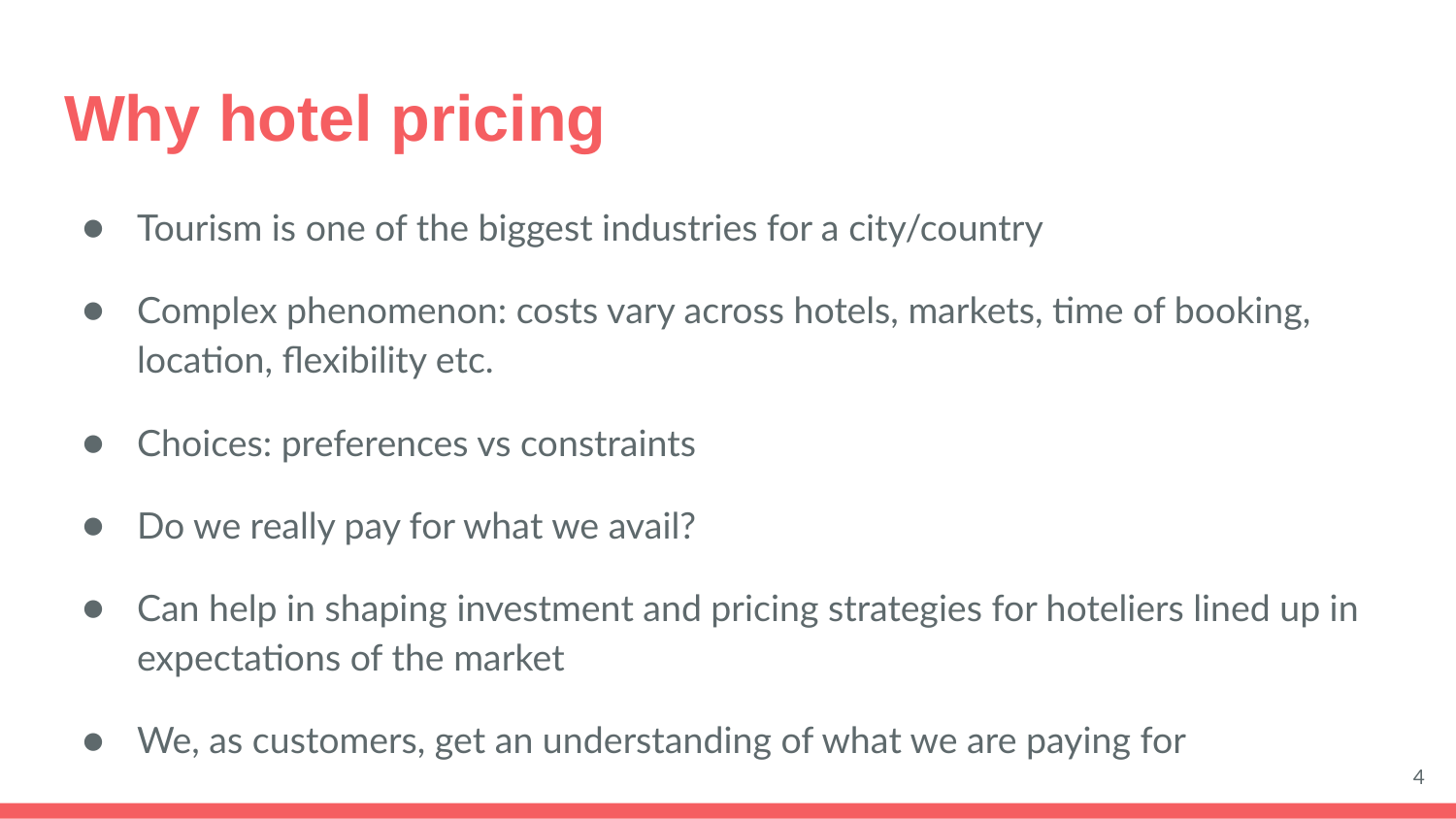

# Why hotel pricing
Tourism is one of the biggest industries for a city/country
Complex phenomenon: costs vary across hotels, markets, time of booking, location, flexibility etc.
Choices: preferences vs constraints
Do we really pay for what we avail?
Can help in shaping investment and pricing strategies for hoteliers lined up in expectations of the market
We, as customers, get an understanding of what we are paying for
4